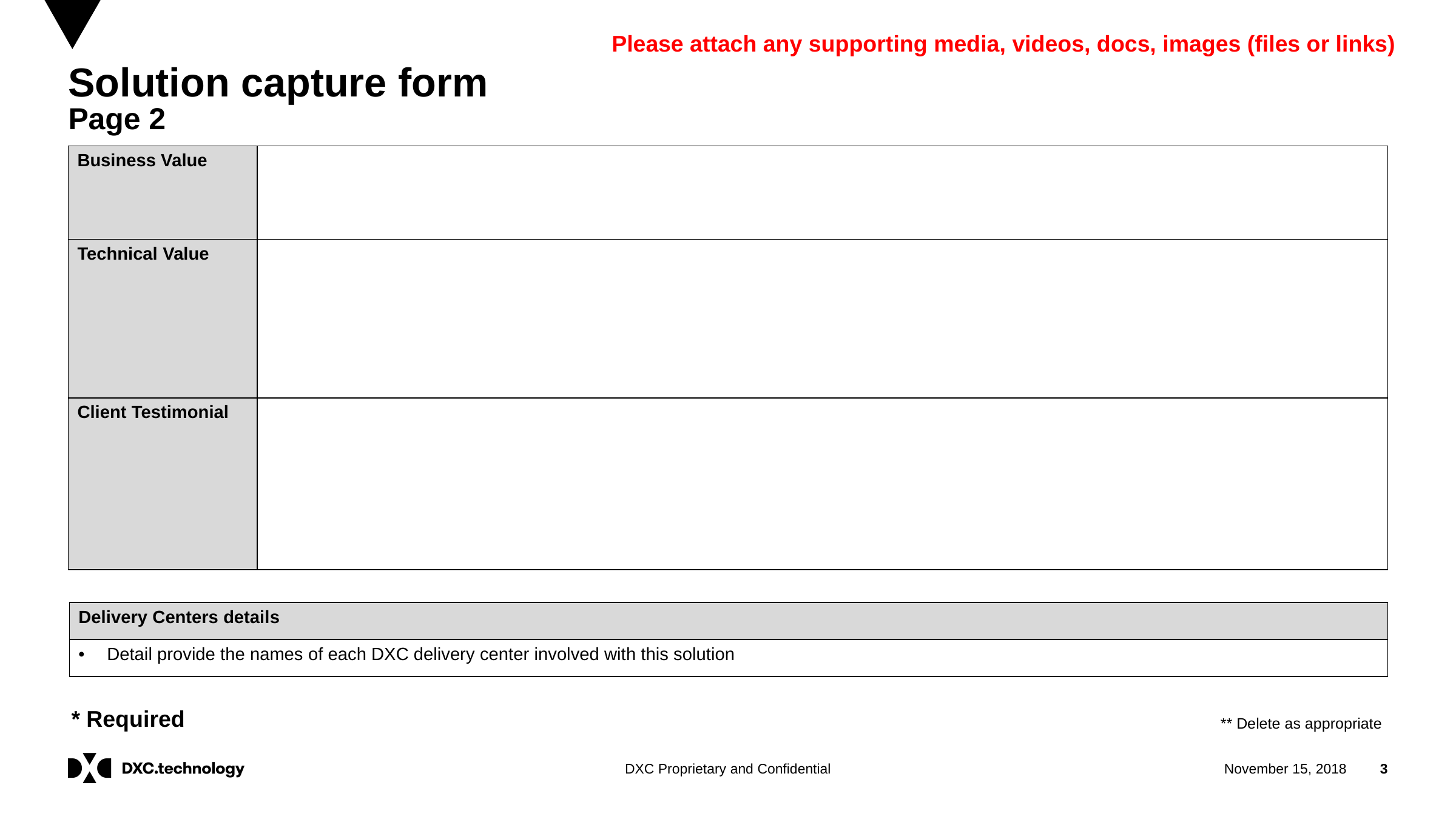

Please attach any supporting media, videos, docs, images (files or links)
# Solution capture form Page 2
| Business Value |  |
| --- | --- |
| Technical Value |  |
| Client Testimonial |  |
| Delivery Centers details |
| --- |
| Detail provide the names of each DXC delivery center involved with this solution |
* Required
** Delete as appropriate